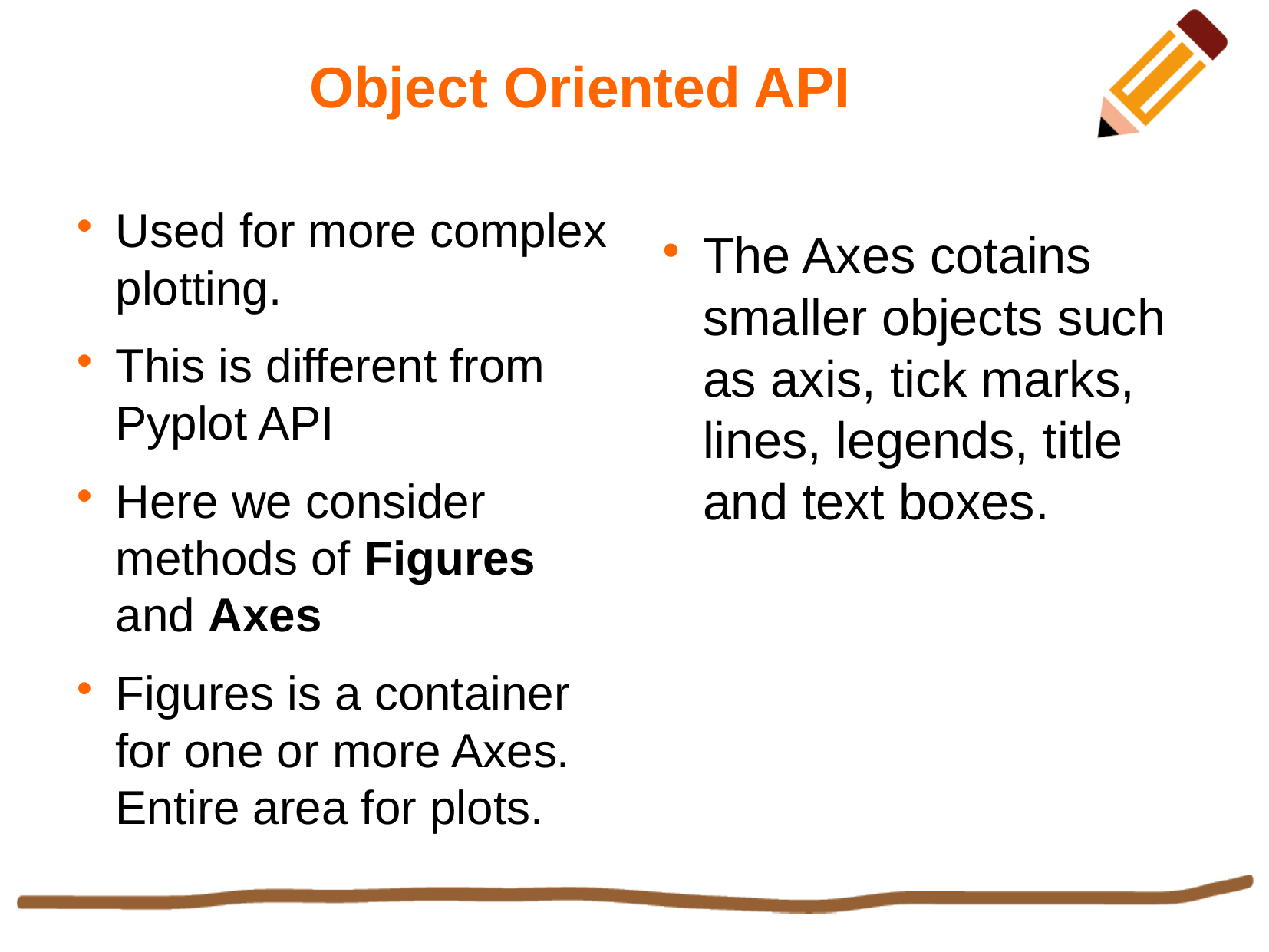

Object Oriented API
Used for more complex plotting.
This is different from Pyplot API
Here we consider methods of Figures and Axes
Figures is a container for one or more Axes. Entire area for plots.
The Axes cotains smaller objects such as axis, tick marks, lines, legends, title and text boxes.